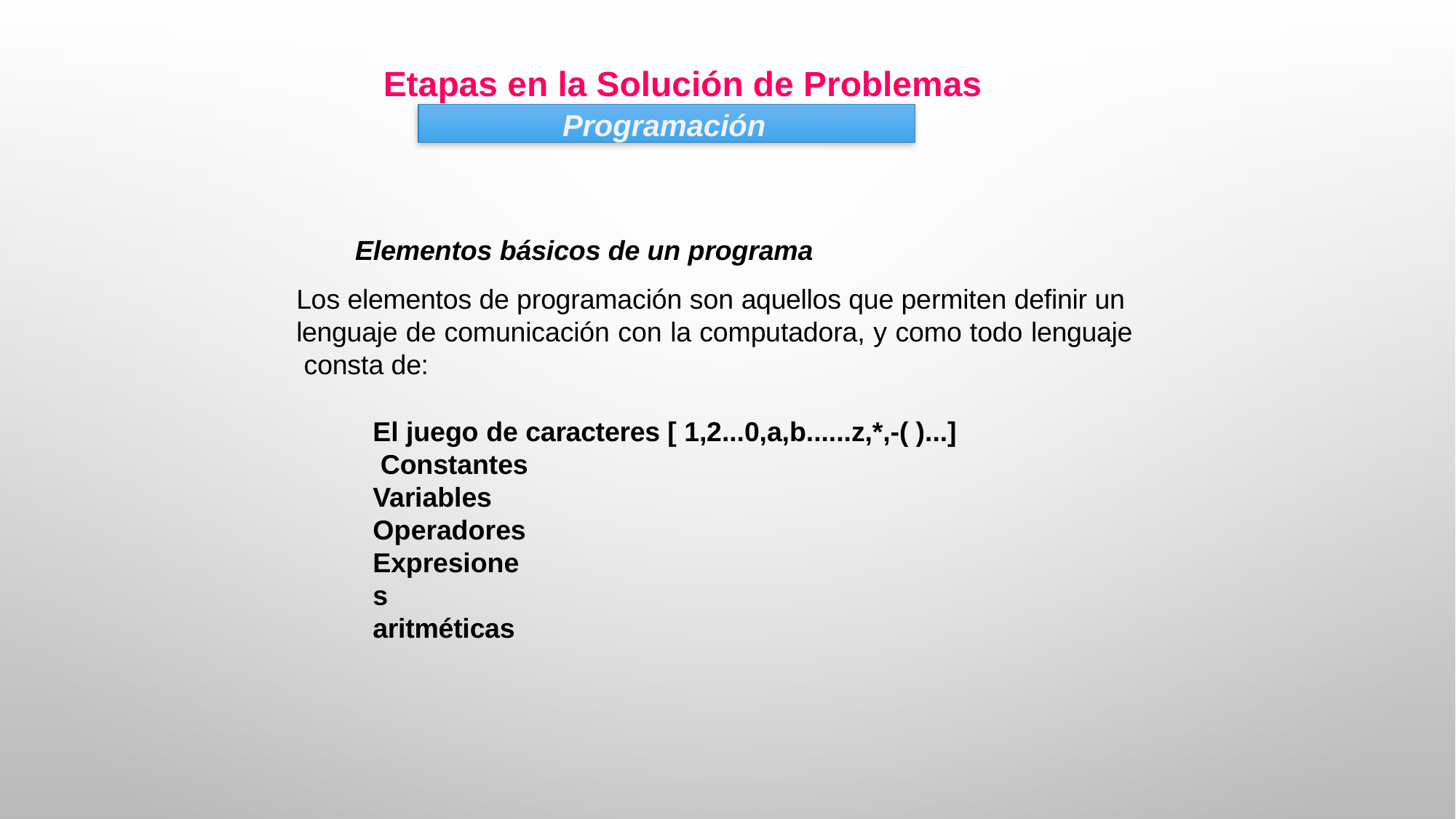

Etapas en la Solución de Problemas
Programación
Elementos básicos de un programa
Los elementos de programación son aquellos que permiten definir un  lenguaje de comunicación con la computadora, y como todo lenguaje  consta de:

El juego de caracteres [ 1,2...0,a,b......z,*,-( )...]  Constantes
Variables  Operadores
Expresiones aritméticas